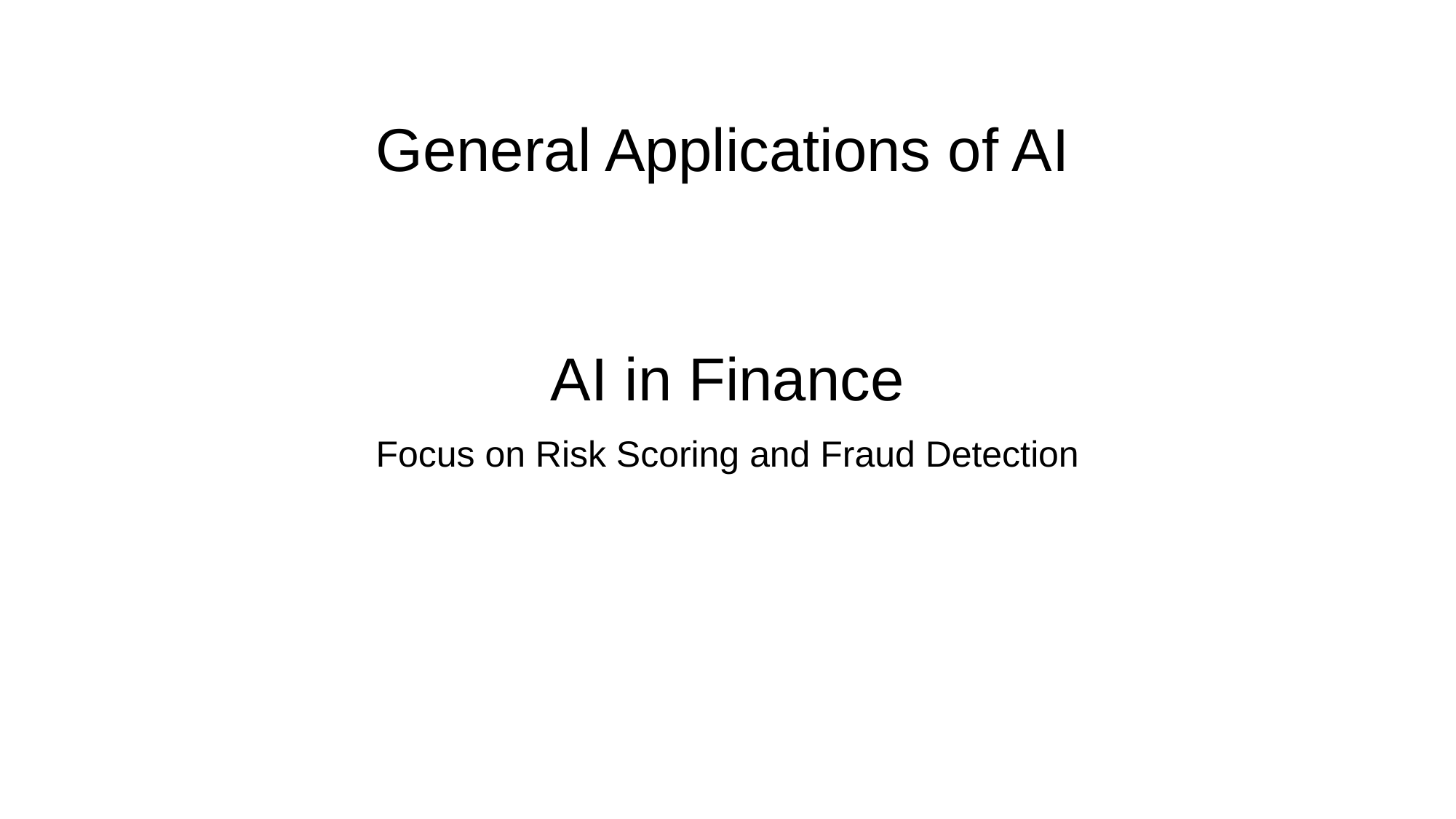

General Applications of AI
# AI in Finance
Focus on Risk Scoring and Fraud Detection